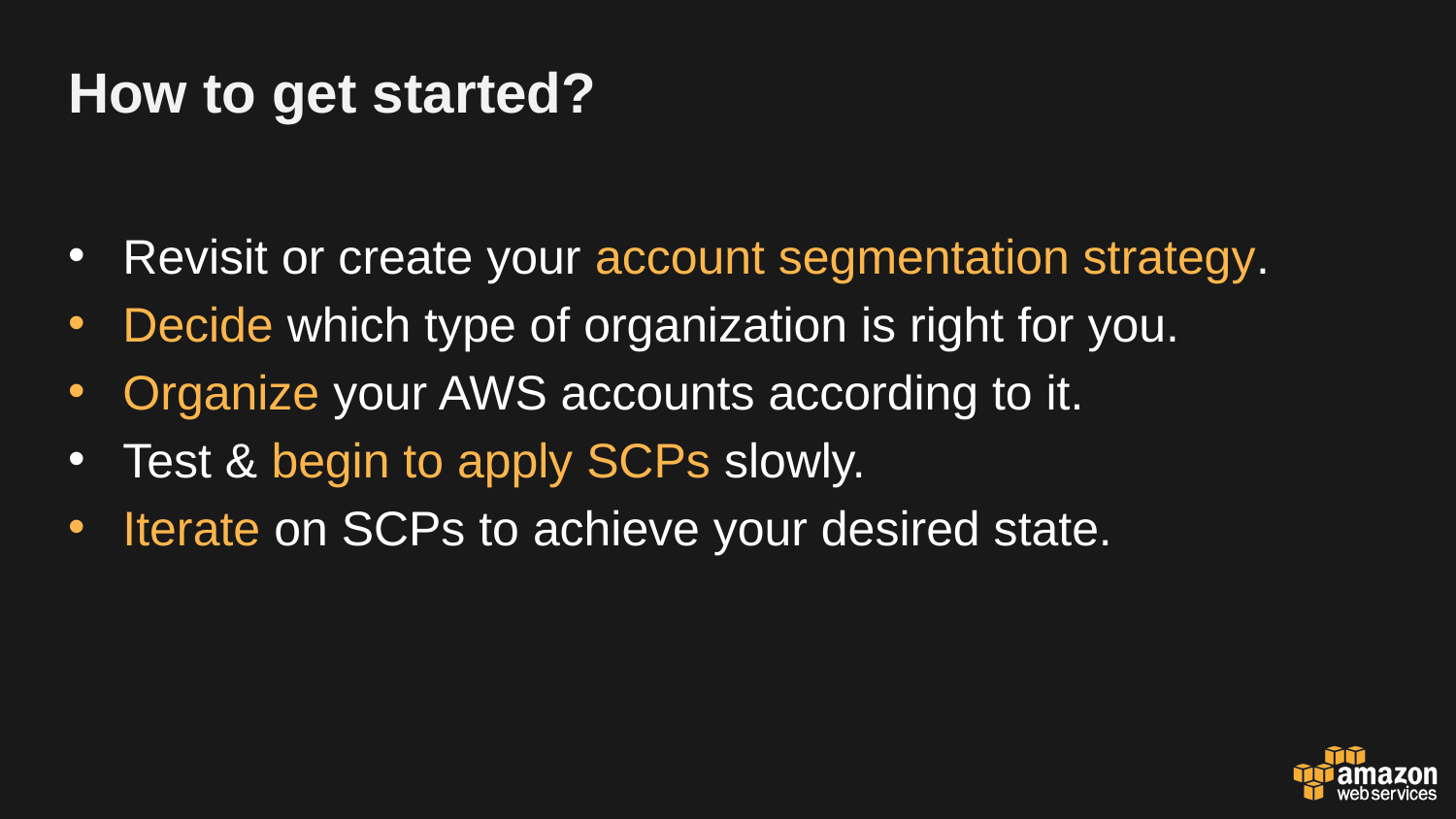

# How to get started?
Revisit or create your account segmentation strategy.
Decide which type of organization is right for you.
Organize your AWS accounts according to it.
Test & begin to apply SCPs slowly.
Iterate on SCPs to achieve your desired state.